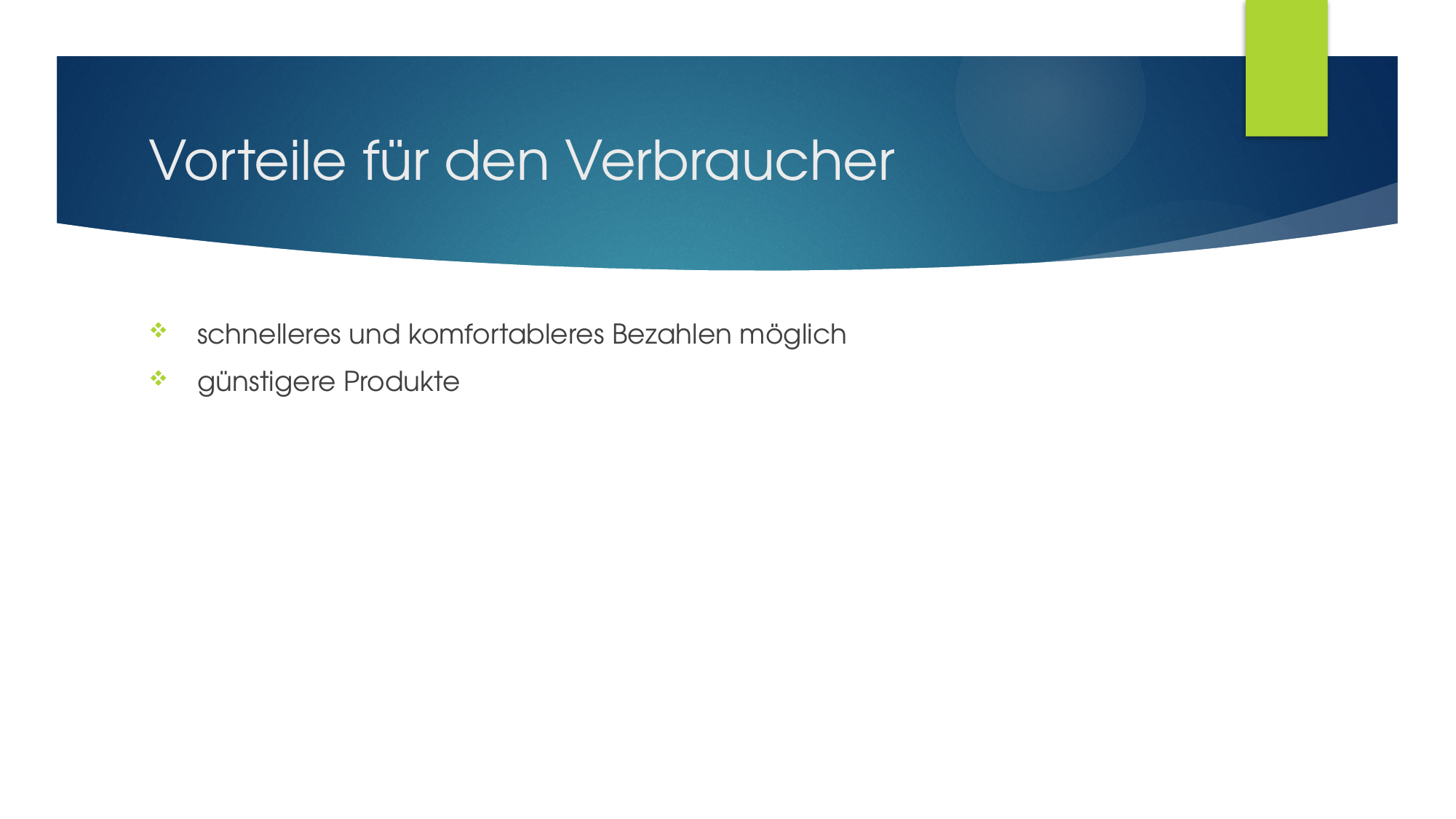

# Vorteile für den Verbraucher
 schnelleres und komfortableres Bezahlen möglich
 günstigere Produkte